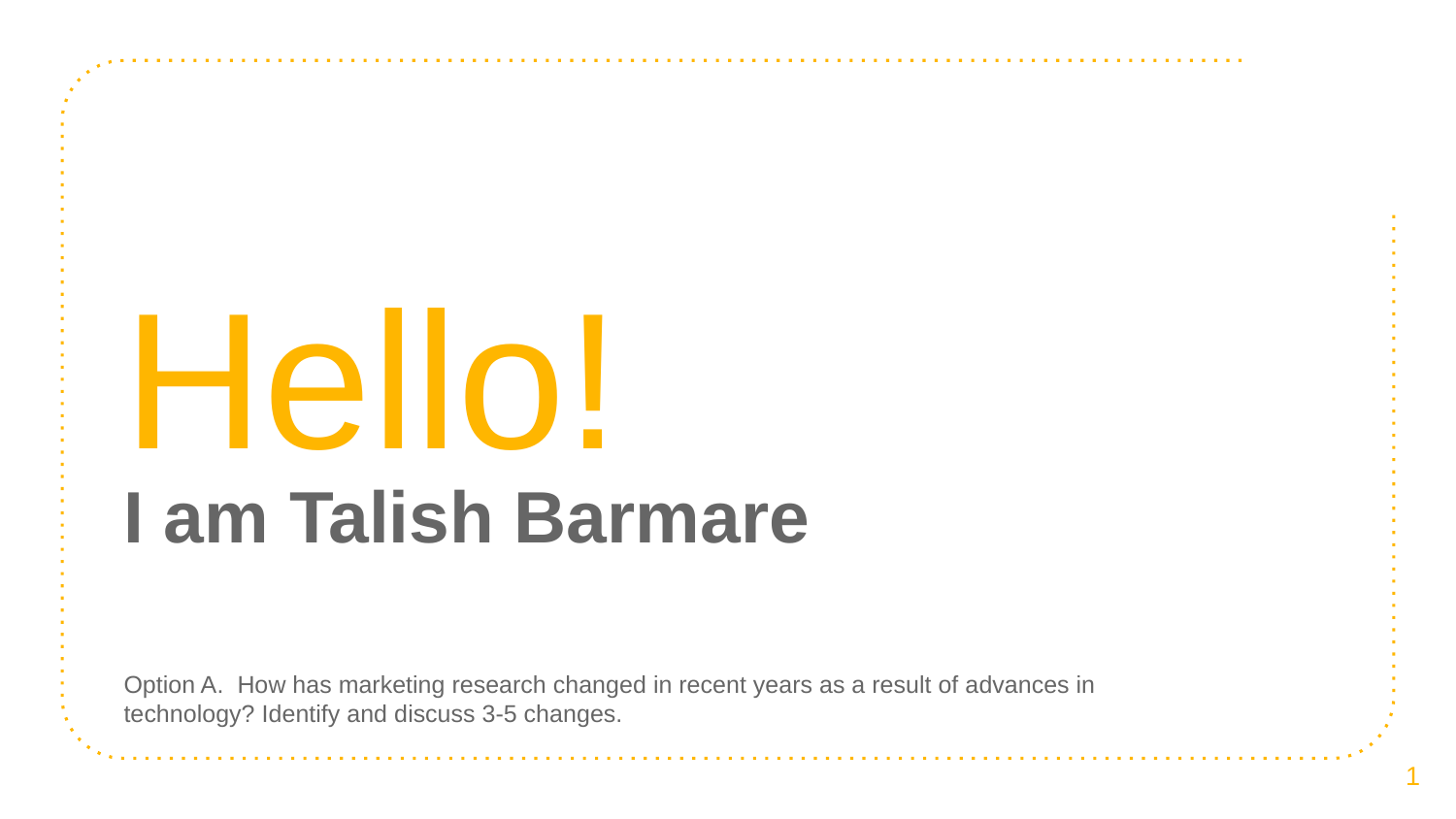

Hello!
I am Talish Barmare

Option A.  How has marketing research changed in recent years as a result of advances in technology? Identify and discuss 3-5 changes.
1